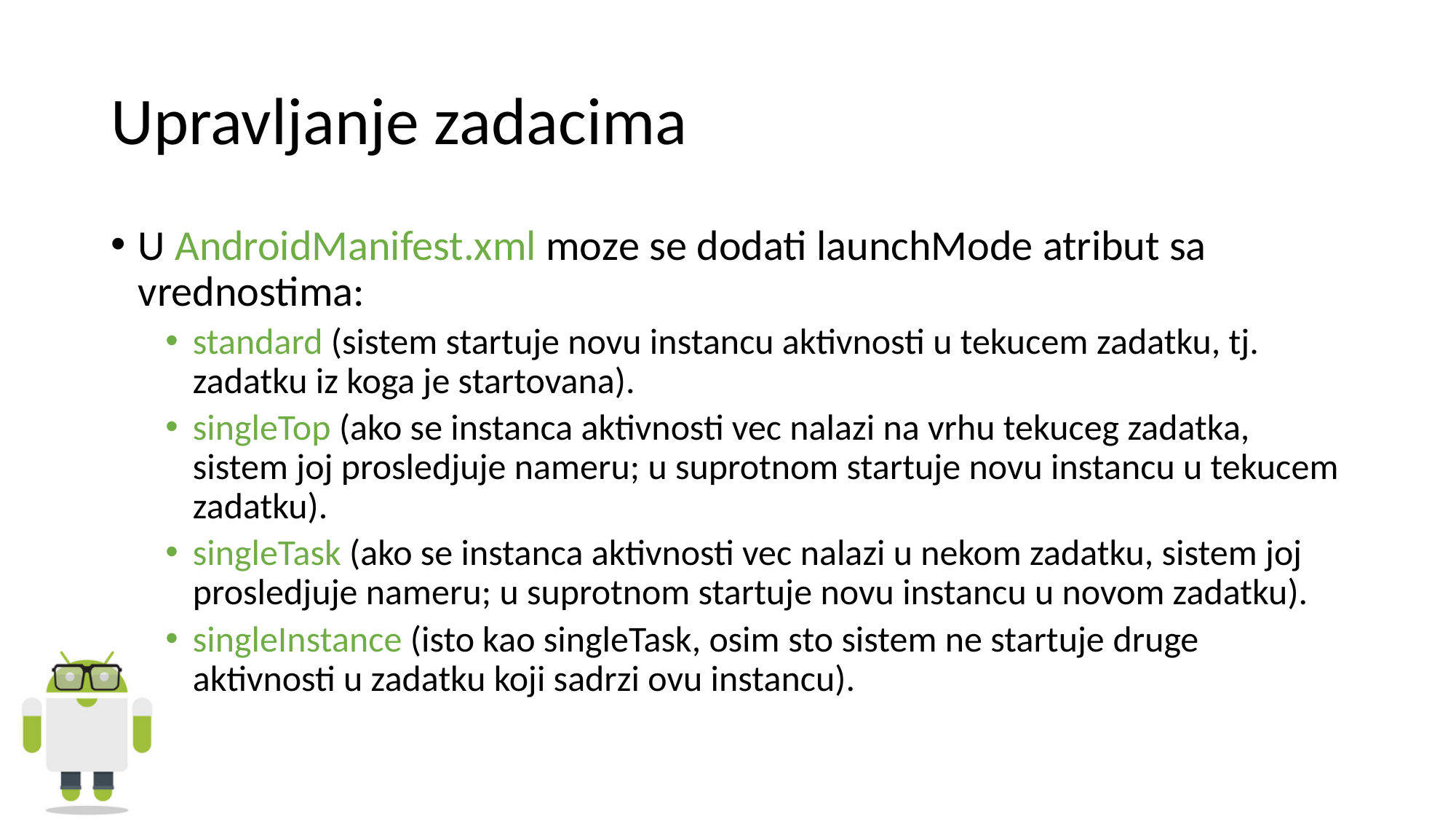

# Upravljanje zadacima
U AndroidManifest.xml moze se dodati launchMode atribut sa vrednostima:
standard (sistem startuje novu instancu aktivnosti u tekucem zadatku, tj. zadatku iz koga je startovana).
singleTop (ako se instanca aktivnosti vec nalazi na vrhu tekuceg zadatka, sistem joj prosledjuje nameru; u suprotnom startuje novu instancu u tekucem zadatku).
singleTask (ako se instanca aktivnosti vec nalazi u nekom zadatku, sistem joj prosledjuje nameru; u suprotnom startuje novu instancu u novom zadatku).
singleInstance (isto kao singleTask, osim sto sistem ne startuje druge aktivnosti u zadatku koji sadrzi ovu instancu).